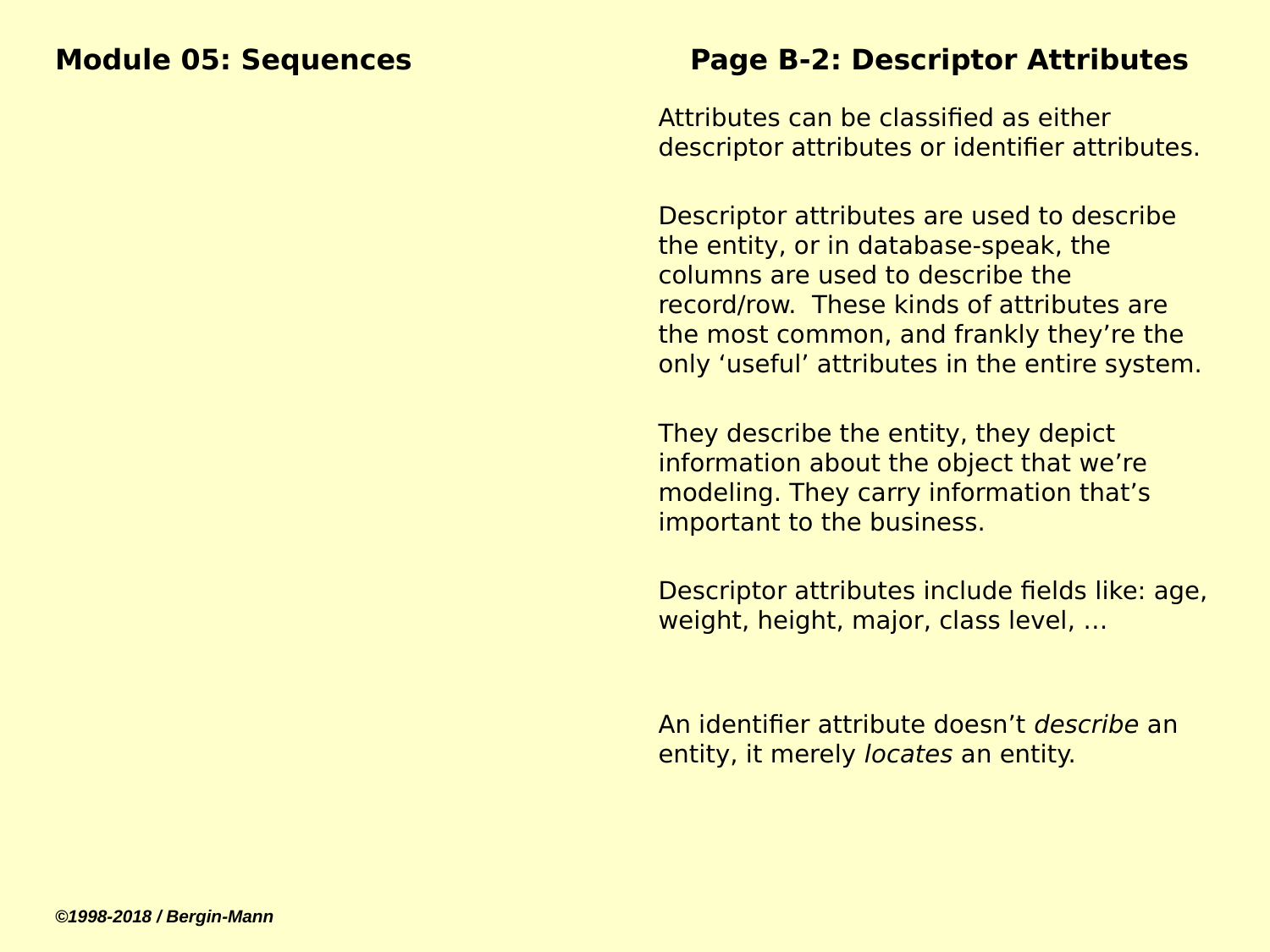

# Module 05: Sequences			Page B-2: Descriptor Attributes

Attributes can be classified as either descriptor attributes or identifier attributes.

Descriptor attributes are used to describe the entity, or in database-speak, the columns are used to describe the record/row.  These kinds of attributes are the most common, and frankly they’re the only ‘useful’ attributes in the entire system.

They describe the entity, they depict information about the object that we’re modeling. They carry information that’s important to the business.

Descriptor attributes include fields like: age, weight, height, major, class level, …

An identifier attribute doesn’t describe an entity, it merely locates an entity.

©1998-2018 / Bergin-Mann